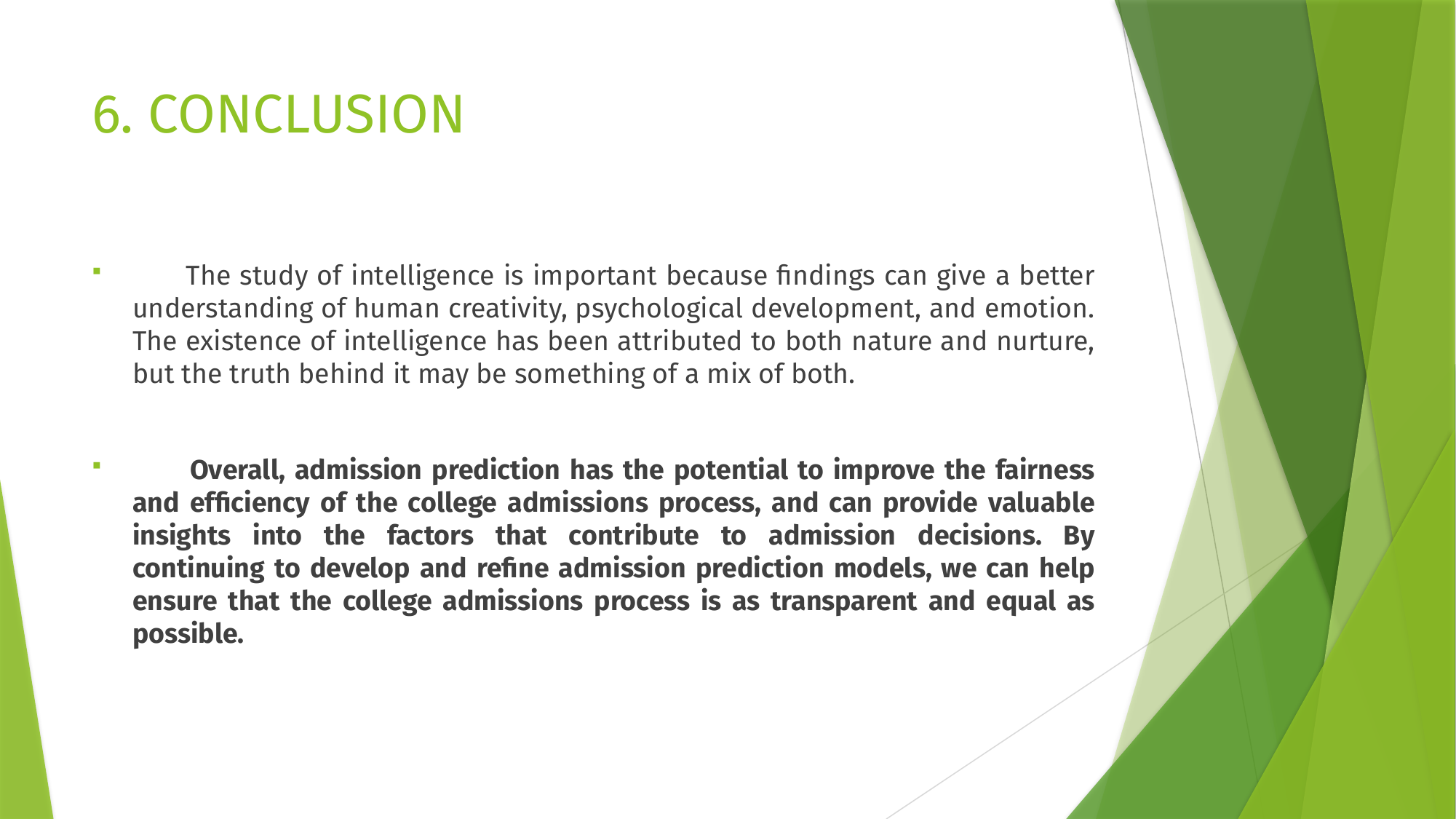

# 6. CONCLUSION

      The study of intelligence is important because findings can give a better understanding of human creativity, psychological development, and emotion. The existence of intelligence has been attributed to both nature and nurture, but the truth behind it may be something of a mix of both.

      Overall, admission prediction has the potential to improve the fairness and efficiency of the college admissions process, and can provide valuable insights into the factors that contribute to admission decisions. By continuing to develop and refine admission prediction models, we can help ensure that the college admissions process is as transparent and equal as possible.